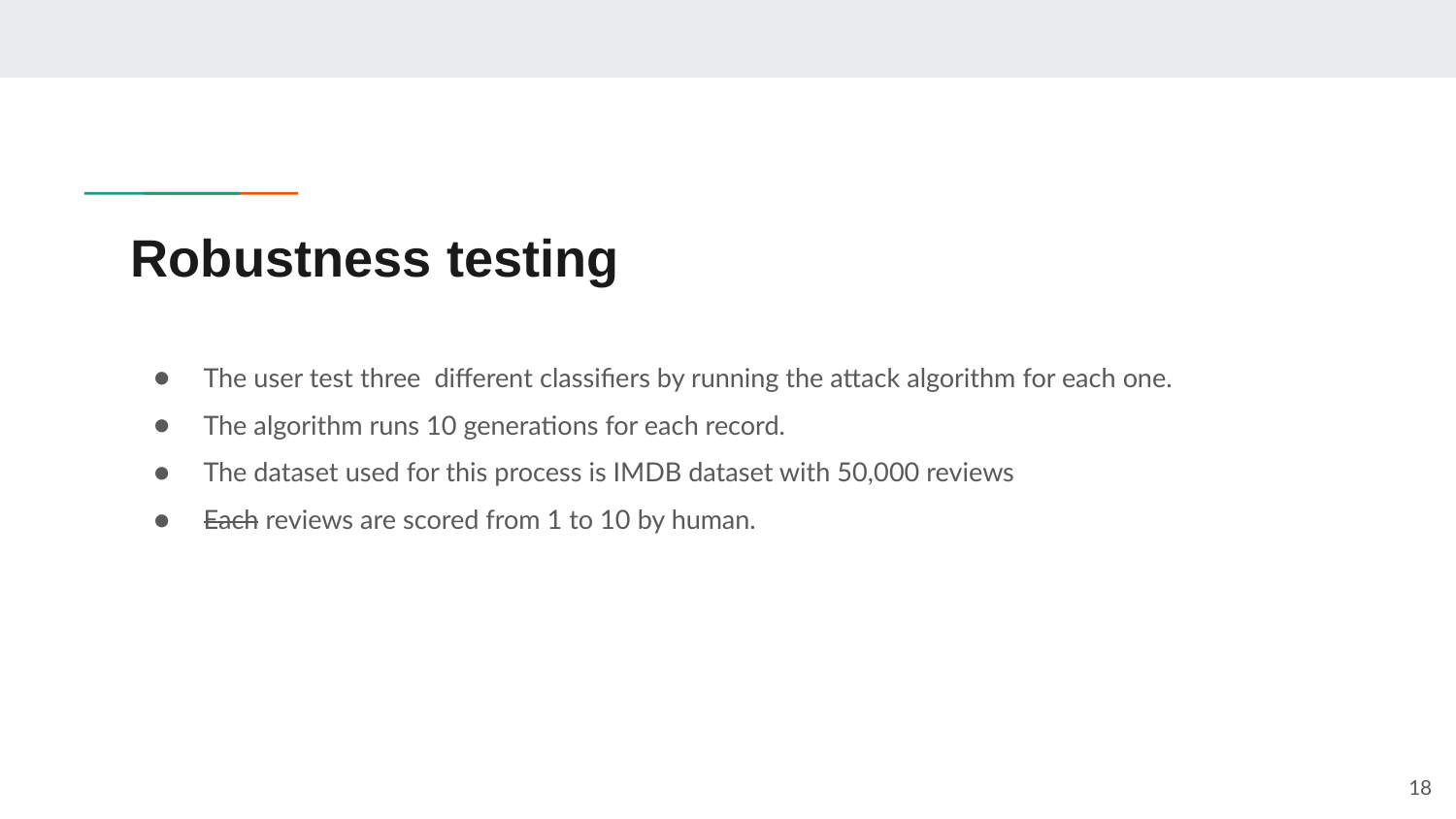

# Robustness testing
The user test three  different classifiers by running the attack algorithm for each one.
The algorithm runs 10 generations for each record.
The dataset used for this process is IMDB dataset with 50,000 reviews
Each reviews are scored from 1 to 10 by human.
18